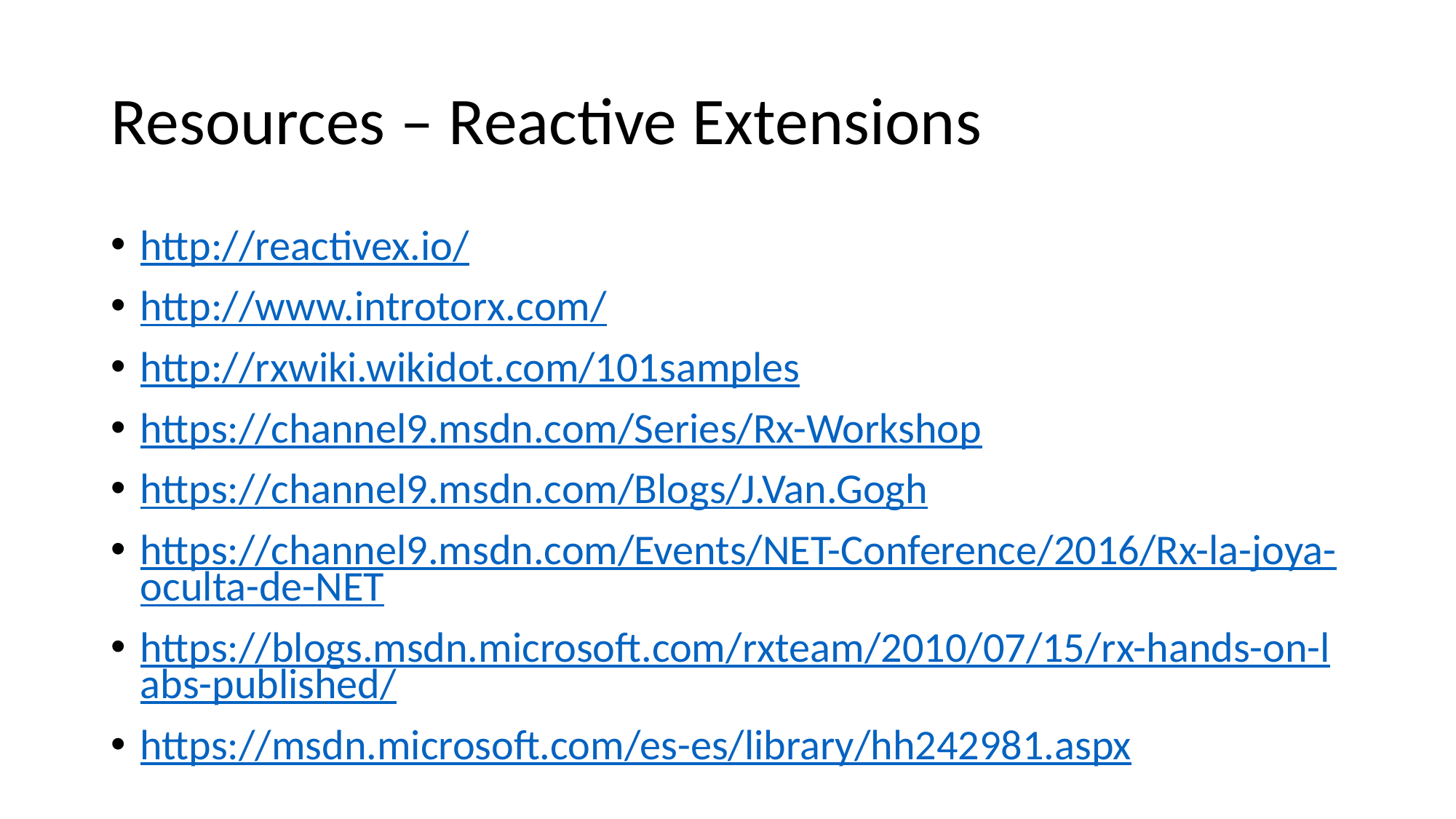

# Resources – Reactive Extensions
http://reactivex.io/
http://www.introtorx.com/
http://rxwiki.wikidot.com/101samples
https://channel9.msdn.com/Series/Rx-Workshop
https://channel9.msdn.com/Blogs/J.Van.Gogh
https://channel9.msdn.com/Events/NET-Conference/2016/Rx-la-joya-oculta-de-NET
https://blogs.msdn.microsoft.com/rxteam/2010/07/15/rx-hands-on-labs-published/
https://msdn.microsoft.com/es-es/library/hh242981.aspx